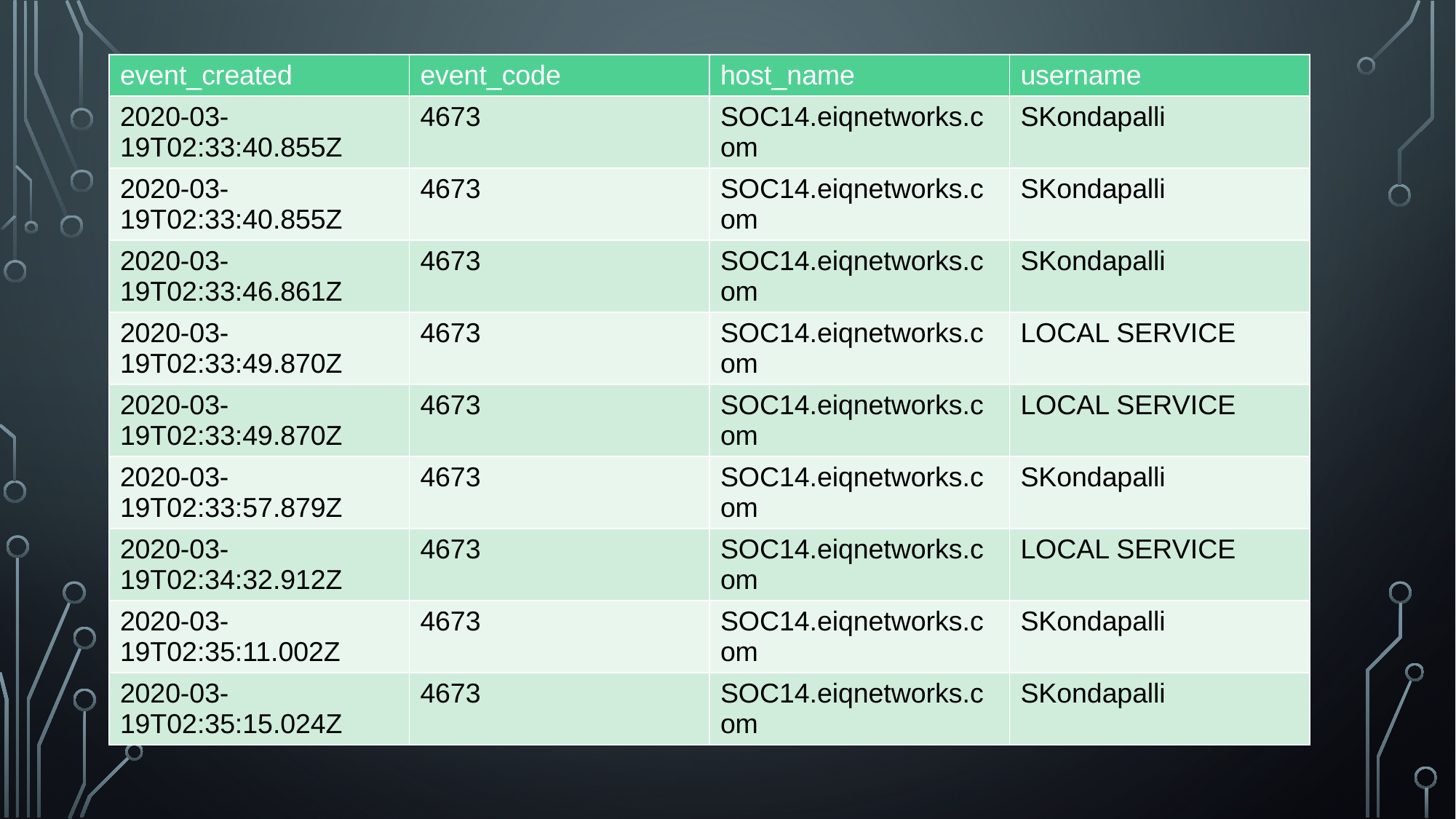

| event\_created | event\_code | host\_name | username |
| --- | --- | --- | --- |
| 2020-03-19T02:33:40.855Z | 4673 | SOC14.eiqnetworks.com | SKondapalli |
| 2020-03-19T02:33:40.855Z | 4673 | SOC14.eiqnetworks.com | SKondapalli |
| 2020-03-19T02:33:46.861Z | 4673 | SOC14.eiqnetworks.com | SKondapalli |
| 2020-03-19T02:33:49.870Z | 4673 | SOC14.eiqnetworks.com | LOCAL SERVICE |
| 2020-03-19T02:33:49.870Z | 4673 | SOC14.eiqnetworks.com | LOCAL SERVICE |
| 2020-03-19T02:33:57.879Z | 4673 | SOC14.eiqnetworks.com | SKondapalli |
| 2020-03-19T02:34:32.912Z | 4673 | SOC14.eiqnetworks.com | LOCAL SERVICE |
| 2020-03-19T02:35:11.002Z | 4673 | SOC14.eiqnetworks.com | SKondapalli |
| 2020-03-19T02:35:15.024Z | 4673 | SOC14.eiqnetworks.com | SKondapalli |